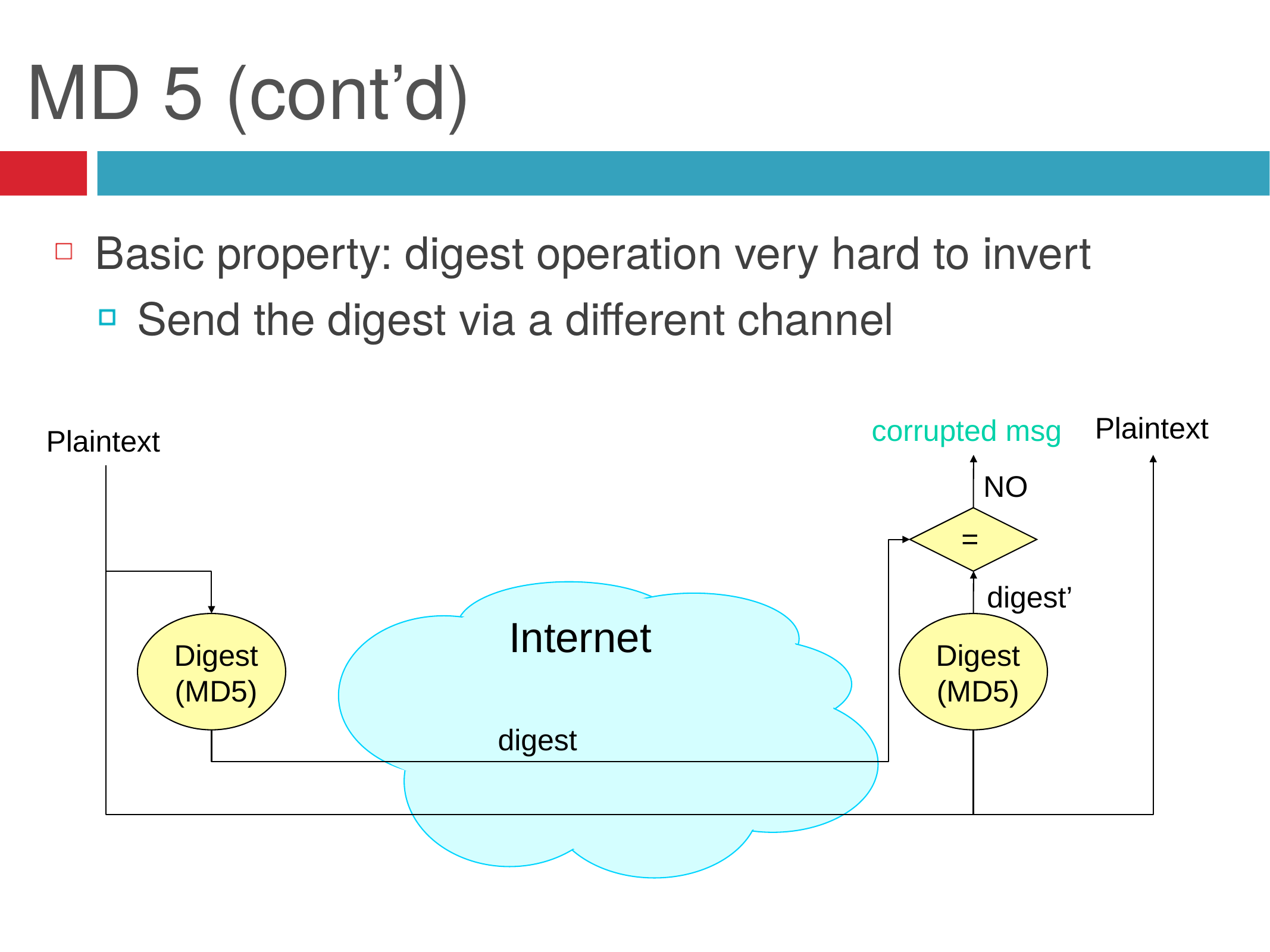

# MD 5 (cont’d)
22
Basic property: digest operation very hard to invert
Send the digest via a different channel
Plaintext
corrupted msg
Plaintext

NO

=

digest’

Internet

Digest
(MD5)
Digest
(MD5)
digest